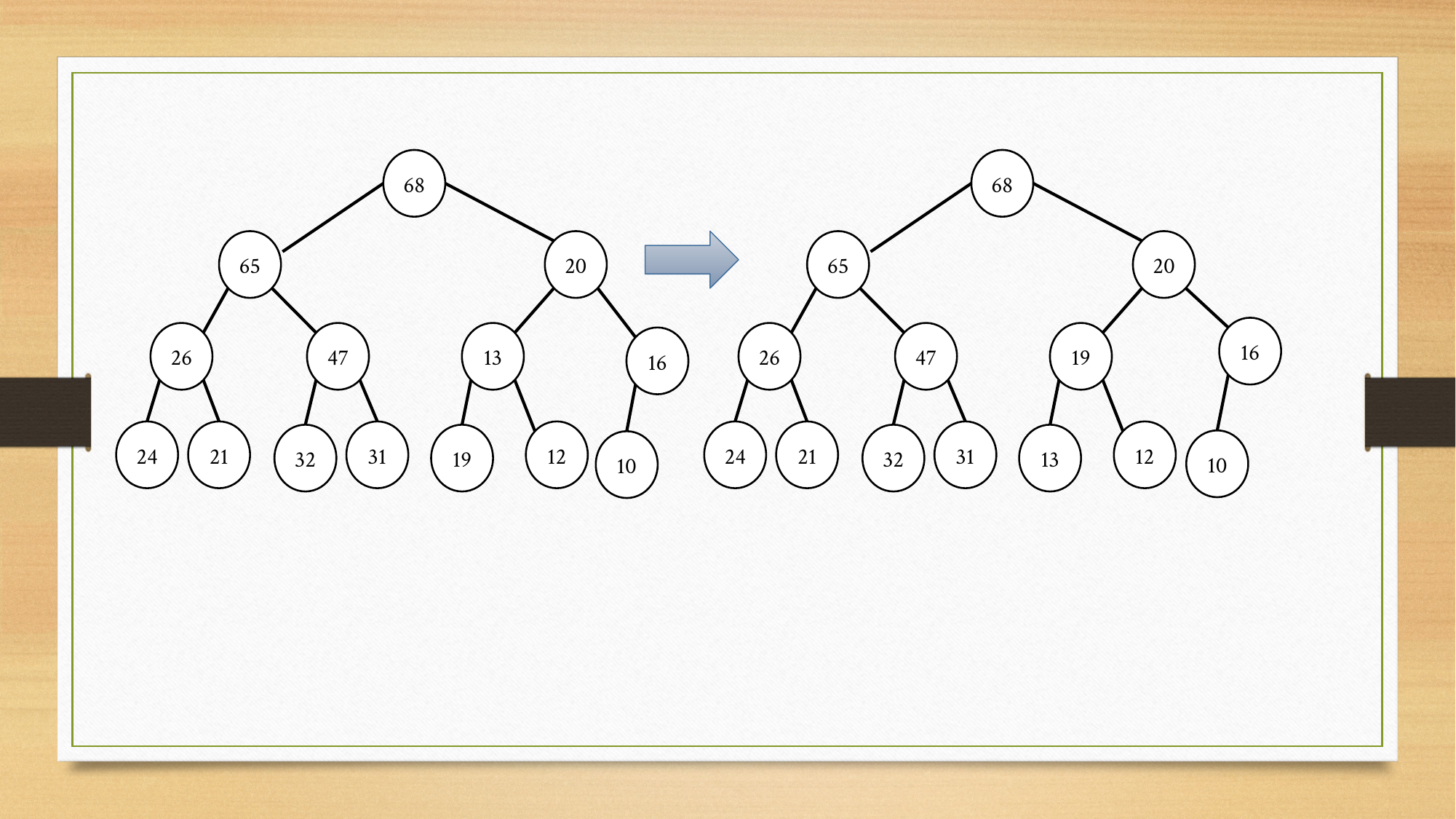

68
68
65
20

65
20
16
13
19
26
47
26
47
16
12
12
31
31
21
21
24
24
32
19
32
13
10
10